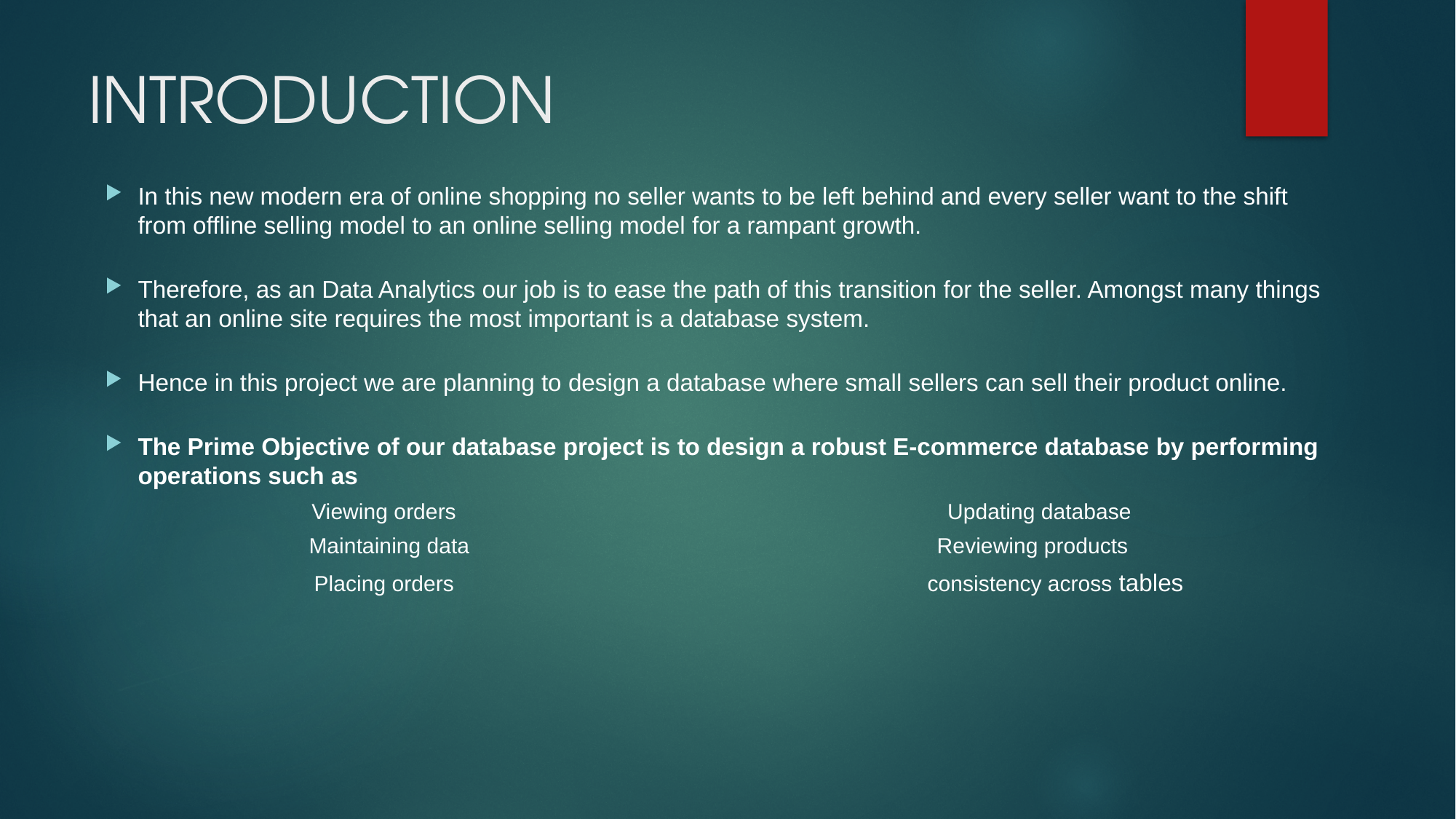

# INTRODUCTION
In this new modern era of online shopping no seller wants to be left behind and every seller want to the shift from offline selling model to an online selling model for a rampant growth.

Therefore, as an Data Analytics our job is to ease the path of this transition for the seller. Amongst many things that an online site requires the most important is a database system.

Hence in this project we are planning to design a database where small sellers can sell their product online.

The Prime Objective of our database project is to design a robust E-commerce database by performing operations such as
Viewing orders                                                                                  Updating database
Maintaining data                                                                              Reviewing products
         Placing orders                                                                               consistency across tables